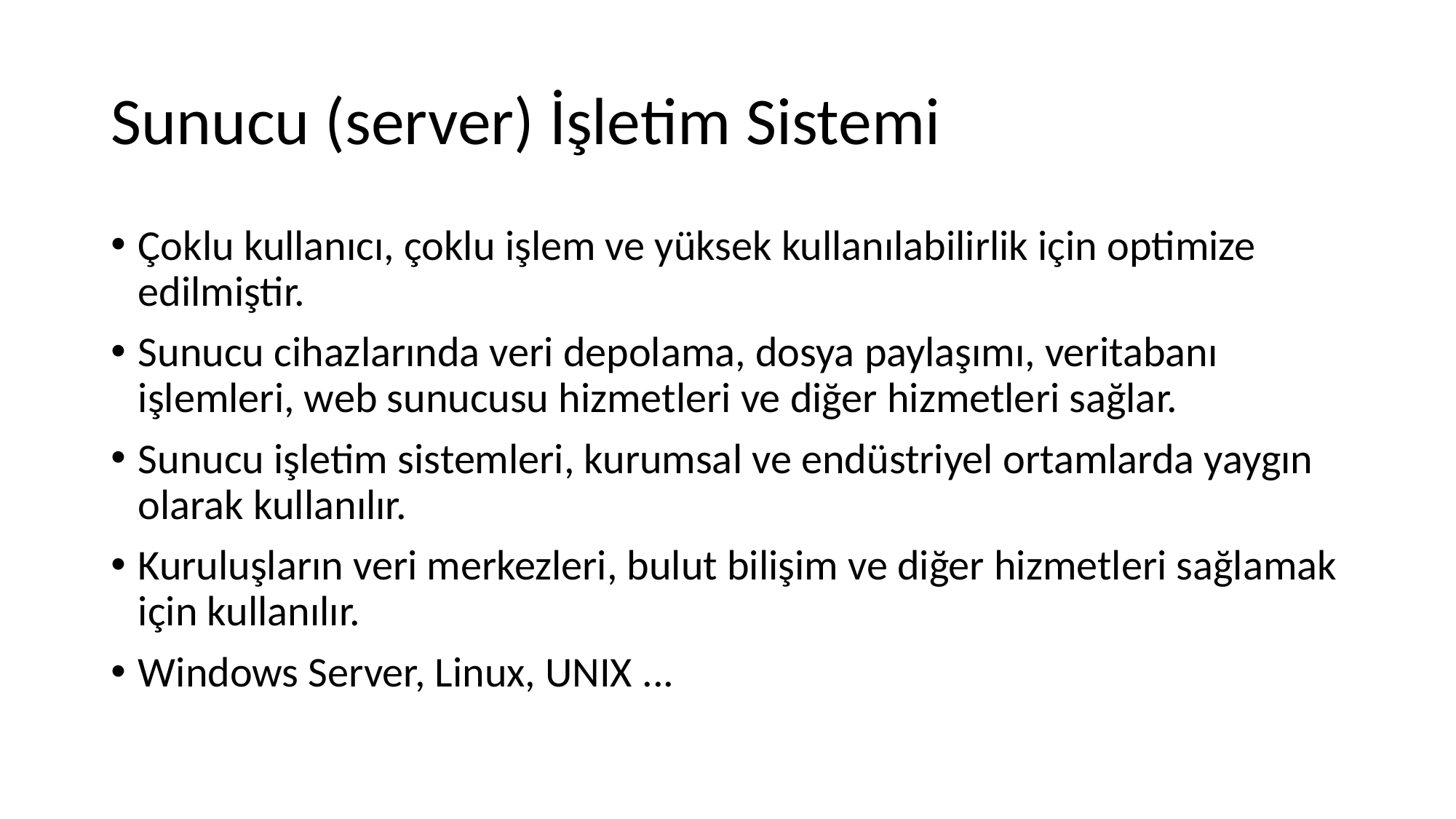

# Sunucu (server) İşletim Sistemi
Çoklu kullanıcı, çoklu işlem ve yüksek kullanılabilirlik için optimize edilmiştir.
Sunucu cihazlarında veri depolama, dosya paylaşımı, veritabanı işlemleri, web sunucusu hizmetleri ve diğer hizmetleri sağlar.
Sunucu işletim sistemleri, kurumsal ve endüstriyel ortamlarda yaygın olarak kullanılır.
Kuruluşların veri merkezleri, bulut bilişim ve diğer hizmetleri sağlamak için kullanılır.
Windows Server, Linux, UNIX ...